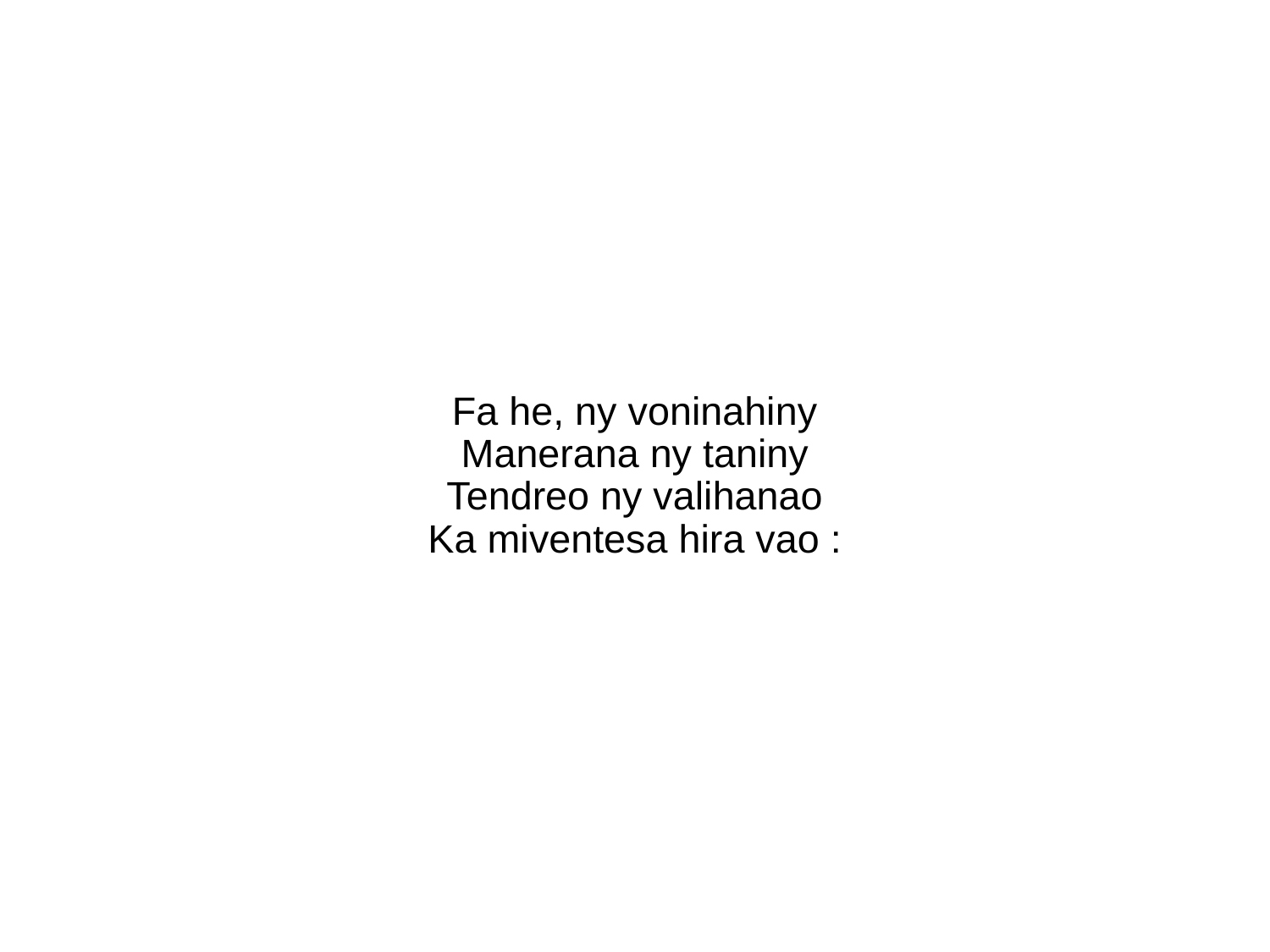

Fa he, ny voninahiny
Manerana ny taniny
Tendreo ny valihanao
Ka miventesa hira vao :